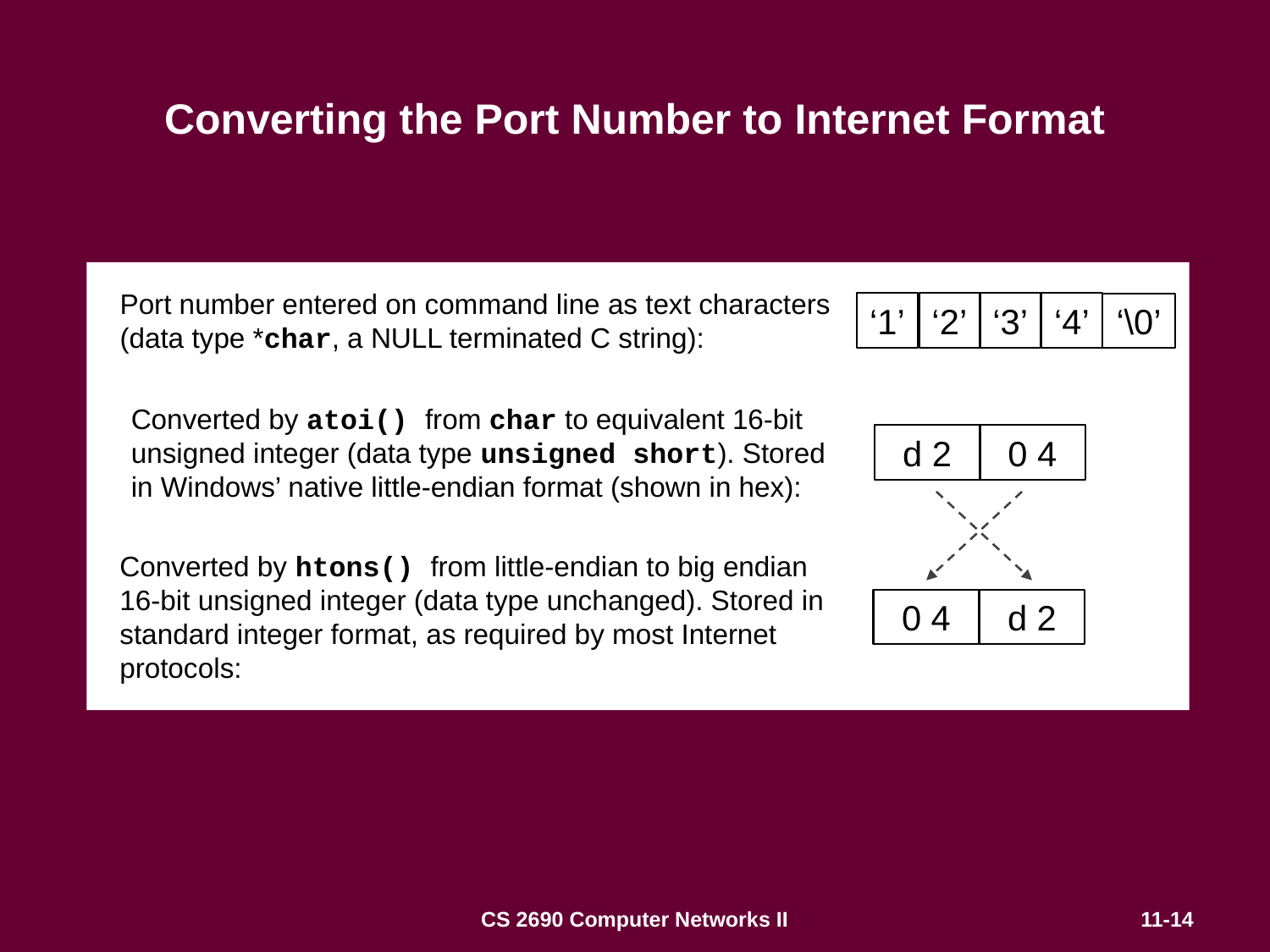

# Converting the Port Number to Internet Format

Port number entered on command line as text characters
(data type *char, a NULL terminated C string):
‘1’
‘2’
‘3’
‘4’
Converted by atoi() from char to equivalent 16-bit
unsigned integer (data type unsigned short). Stored
in Windows’ native little-endian format (shown in hex):
d 2
0 4
Converted by htons() from little-endian to big endian
16-bit unsigned integer (data type unchanged). Stored in
standard integer format, as required by most Internet
protocols:
0 4
d 2
‘\0’
CS 2690 Computer Networks II
11-14